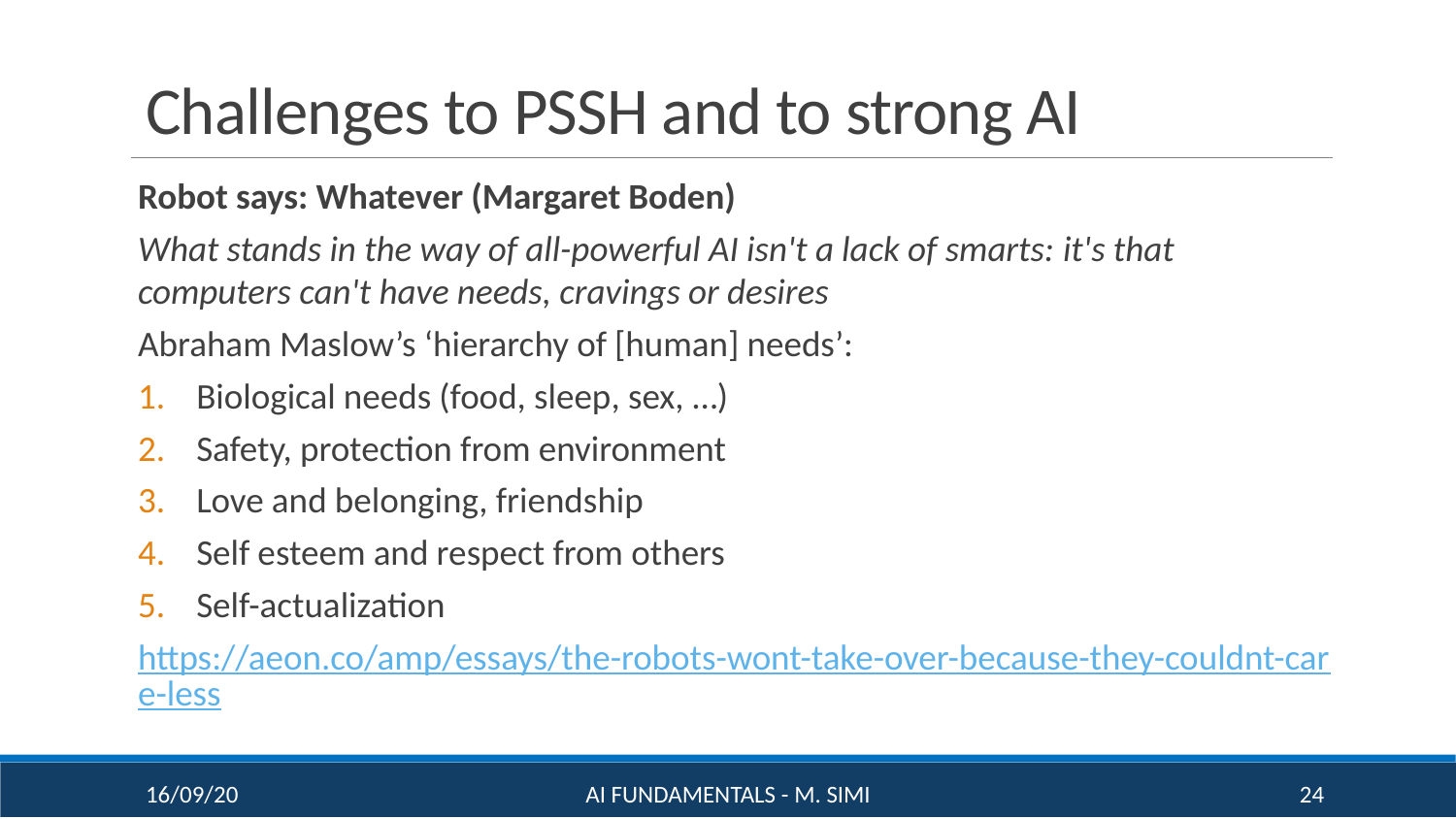

# Challenges to PSSH and to strong AI
Robot says: Whatever (Margaret Boden)
What stands in the way of all-powerful AI isn't a lack of smarts: it's that computers can't have needs, cravings or desires
Abraham Maslow’s ‘hierarchy of [human] needs’:
Biological needs (food, sleep, sex, …)
Safety, protection from environment
Love and belonging, friendship
Self esteem and respect from others
Self-actualization
https://aeon.co/amp/essays/the-robots-wont-take-over-because-they-couldnt-care-less

16/09/20
AI Fundamentals - M. Simi
24